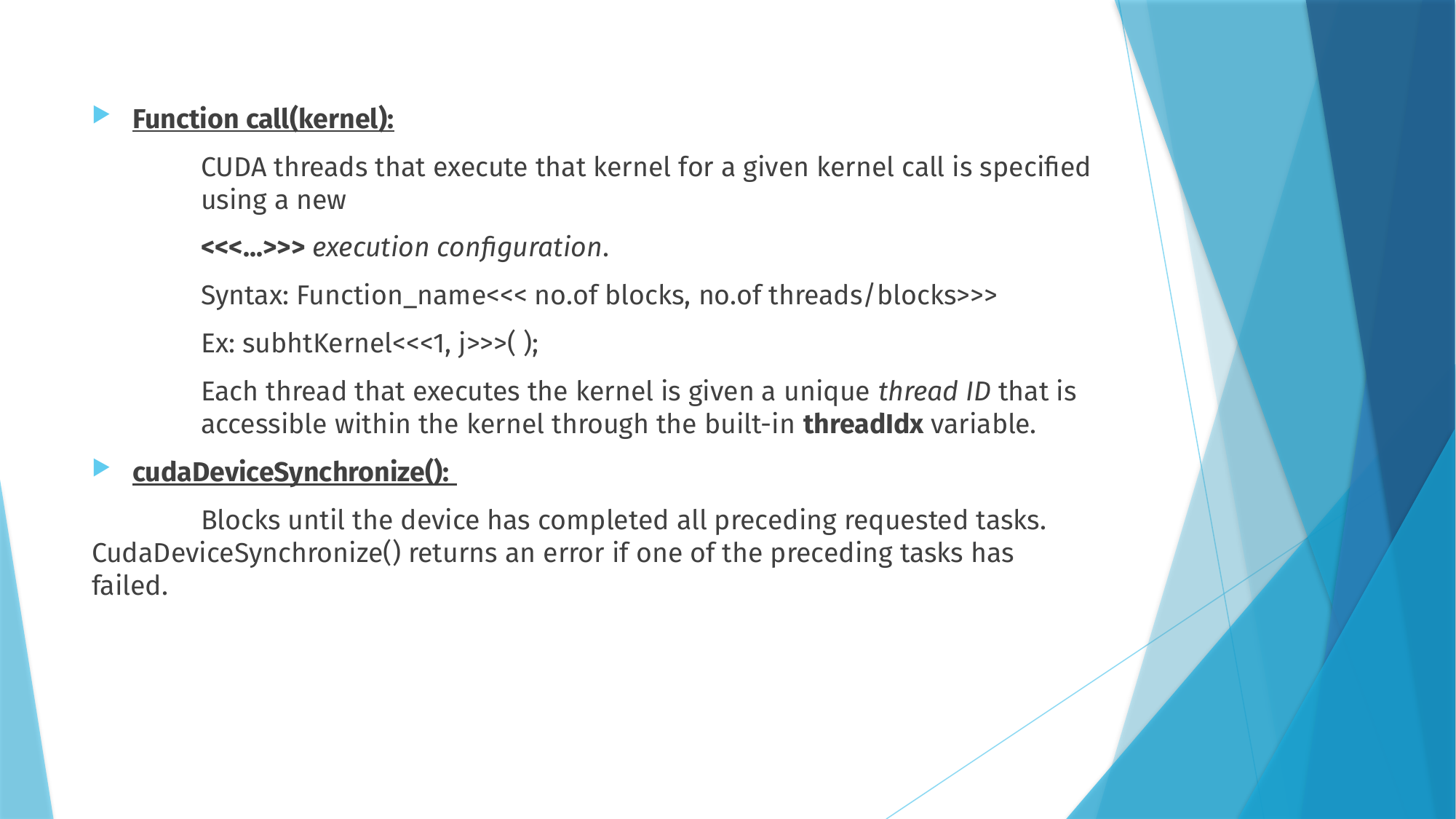

Function call(kernel):
	CUDA threads that execute that kernel for a given kernel call is specified 	using a new
	<<<...>>> execution configuration.
	Syntax: Function_name<<< no.of blocks, no.of threads/blocks>>>
	Ex: subhtKernel<<<1, j>>>( );
	Each thread that executes the kernel is given a unique thread ID that is 	accessible within the kernel through the built-in threadIdx variable.
cudaDeviceSynchronize():
	Blocks until the device has completed all preceding requested tasks. 	CudaDeviceSynchronize() returns an error if one of the preceding tasks has 	failed.